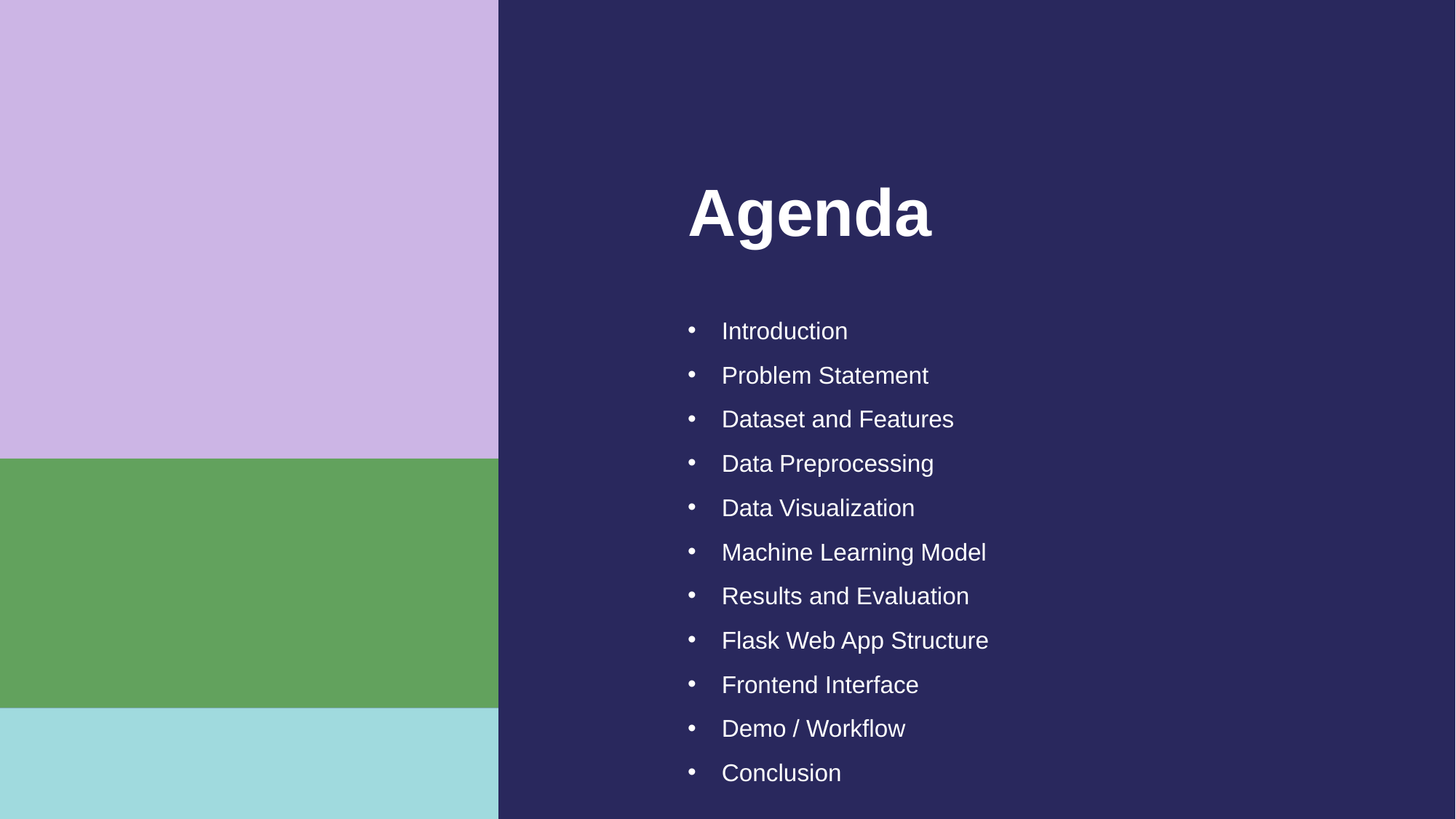

# Agenda
Introduction
Problem Statement
Dataset and Features
Data Preprocessing
Data Visualization
Machine Learning Model
Results and Evaluation
Flask Web App Structure
Frontend Interface
Demo / Workflow
Conclusion